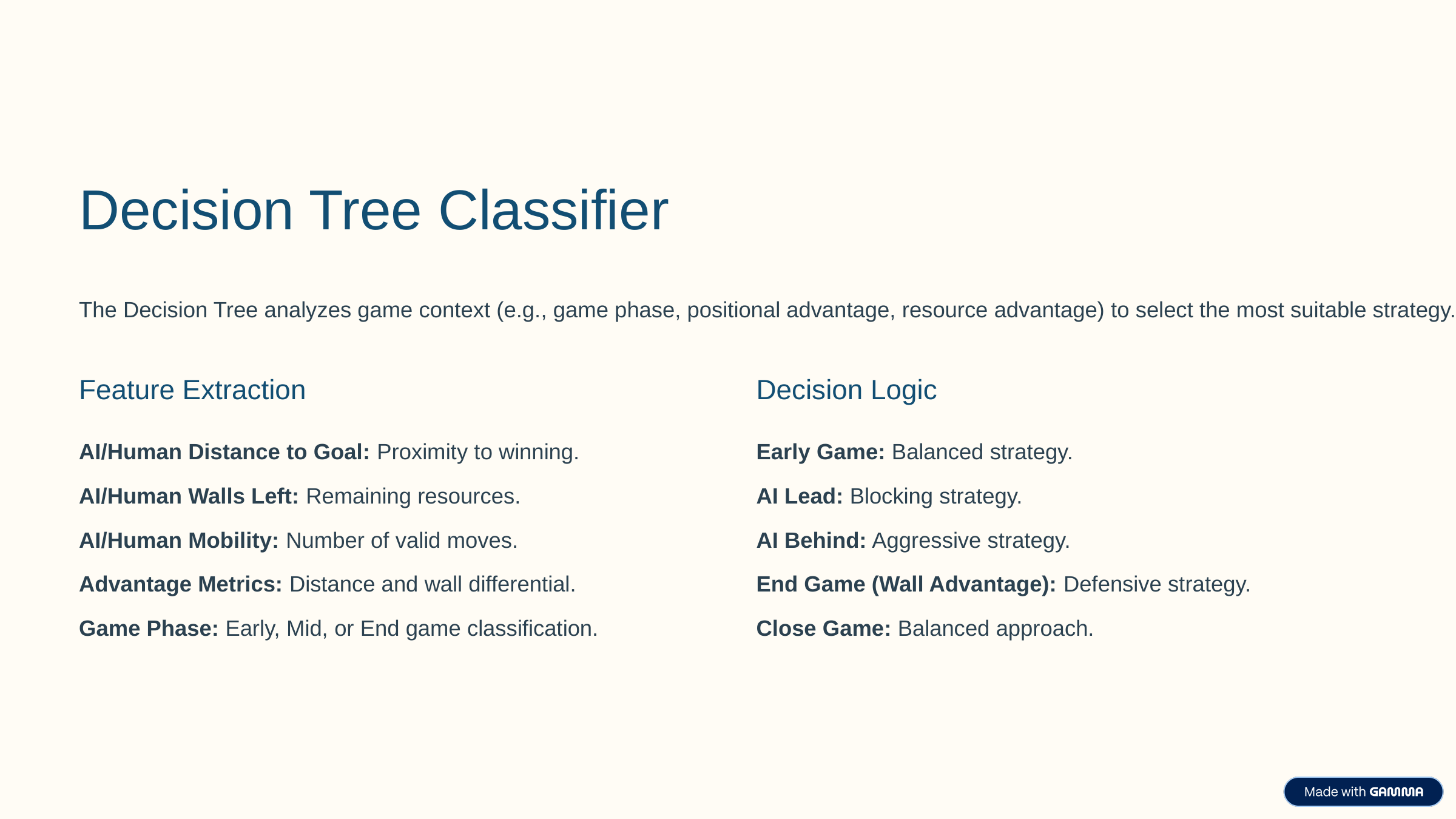

Decision Tree Classifier
The Decision Tree analyzes game context (e.g., game phase, positional advantage, resource advantage) to select the most suitable strategy.
Feature Extraction
Decision Logic
AI/Human Distance to Goal: Proximity to winning.
Early Game: Balanced strategy.
AI/Human Walls Left: Remaining resources.
AI Lead: Blocking strategy.
AI/Human Mobility: Number of valid moves.
AI Behind: Aggressive strategy.
Advantage Metrics: Distance and wall differential.
End Game (Wall Advantage): Defensive strategy.
Game Phase: Early, Mid, or End game classification.
Close Game: Balanced approach.